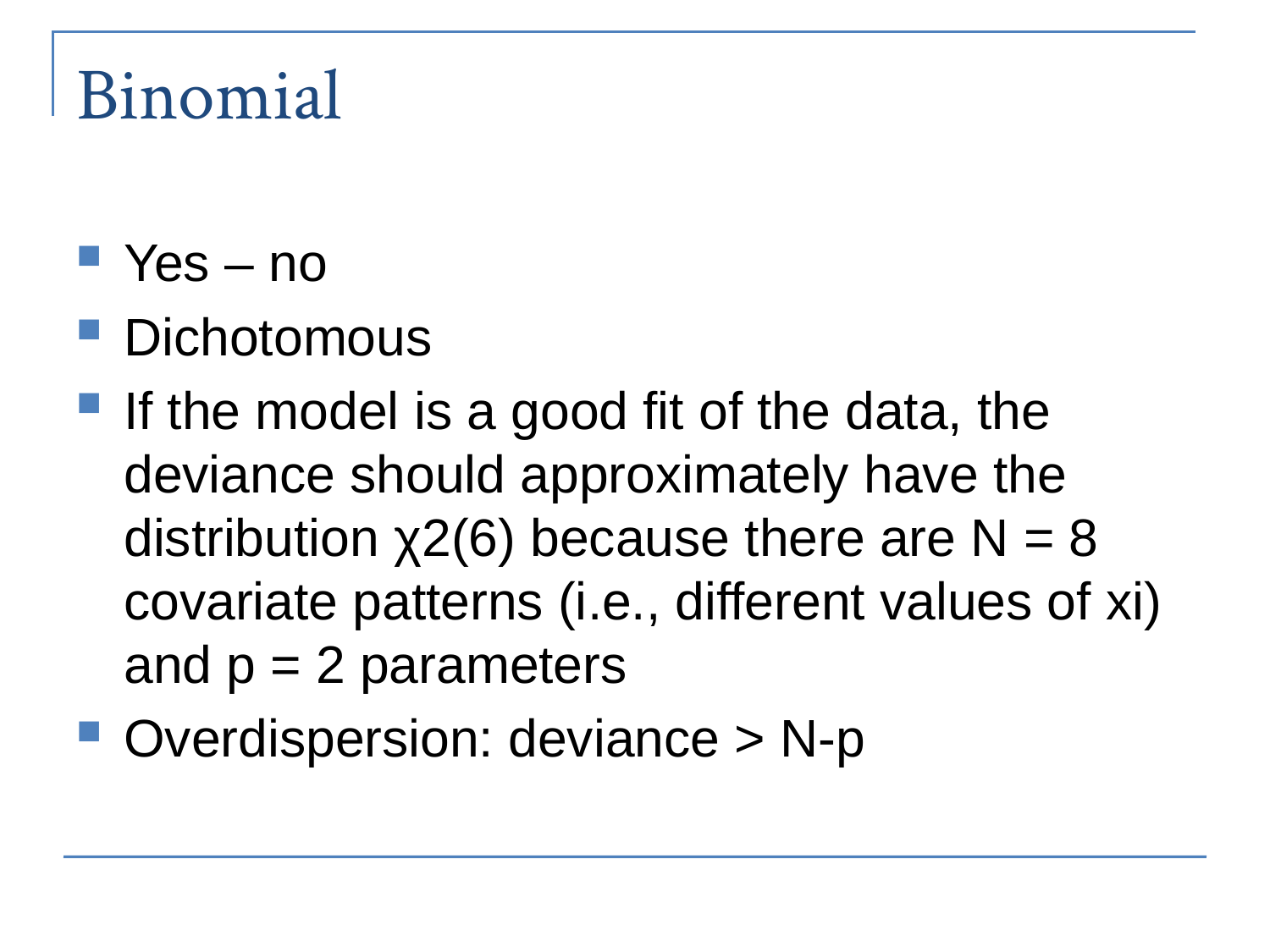

# Binomial
Yes – no
Dichotomous
﻿If the model is a good fit of the data, the deviance should approximately have the distribution χ2(6) because there are N = 8 covariate patterns (i.e., different values of xi) and p = 2 parameters
Overdispersion: deviance > N-p